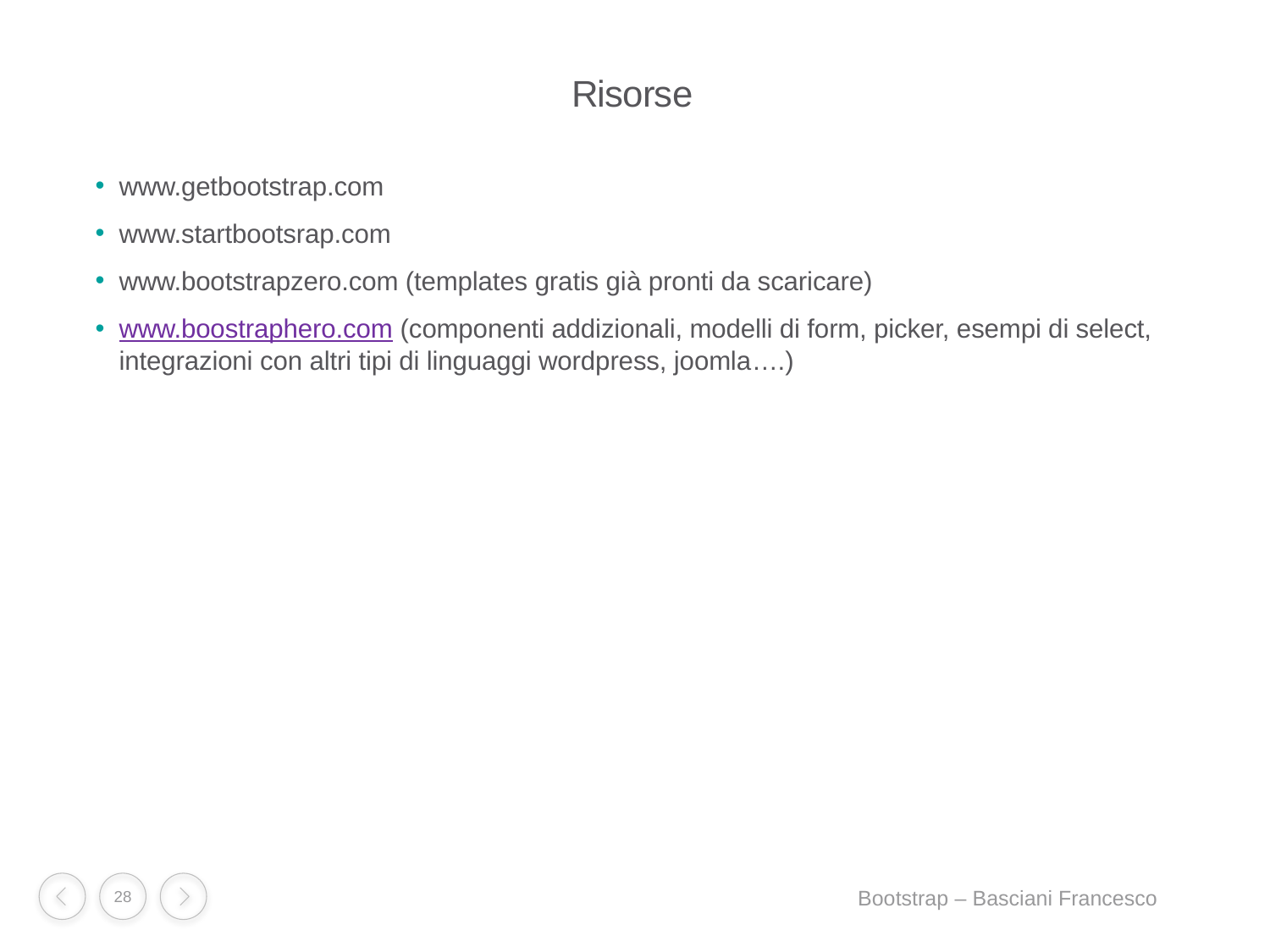

# Risorse
www.getbootstrap.com
www.startbootsrap.com
www.bootstrapzero.com (templates gratis già pronti da scaricare)
www.boostraphero.com (componenti addizionali, modelli di form, picker, esempi di select, integrazioni con altri tipi di linguaggi wordpress, joomla….)